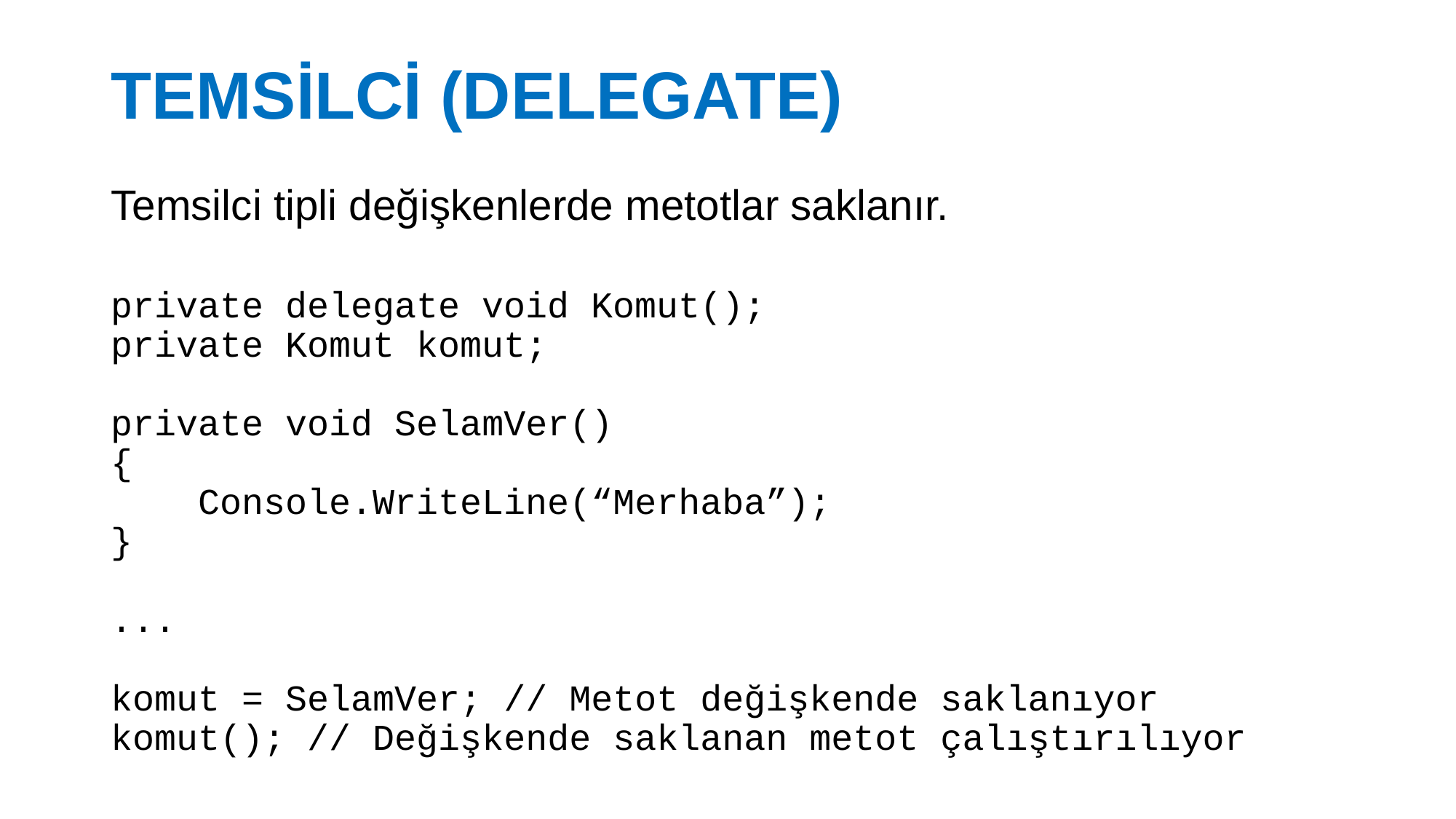

# TEMSİLCİ (DELEGATE)
Temsilci tipli değişkenlerde metotlar saklanır.
private delegate void Komut();
private Komut komut;

private void SelamVer()
{
    Console.WriteLine(“Merhaba”);
}

...

komut = SelamVer; // Metot değişkende saklanıyor
komut(); // Değişkende saklanan metot çalıştırılıyor
09.05.2017
4